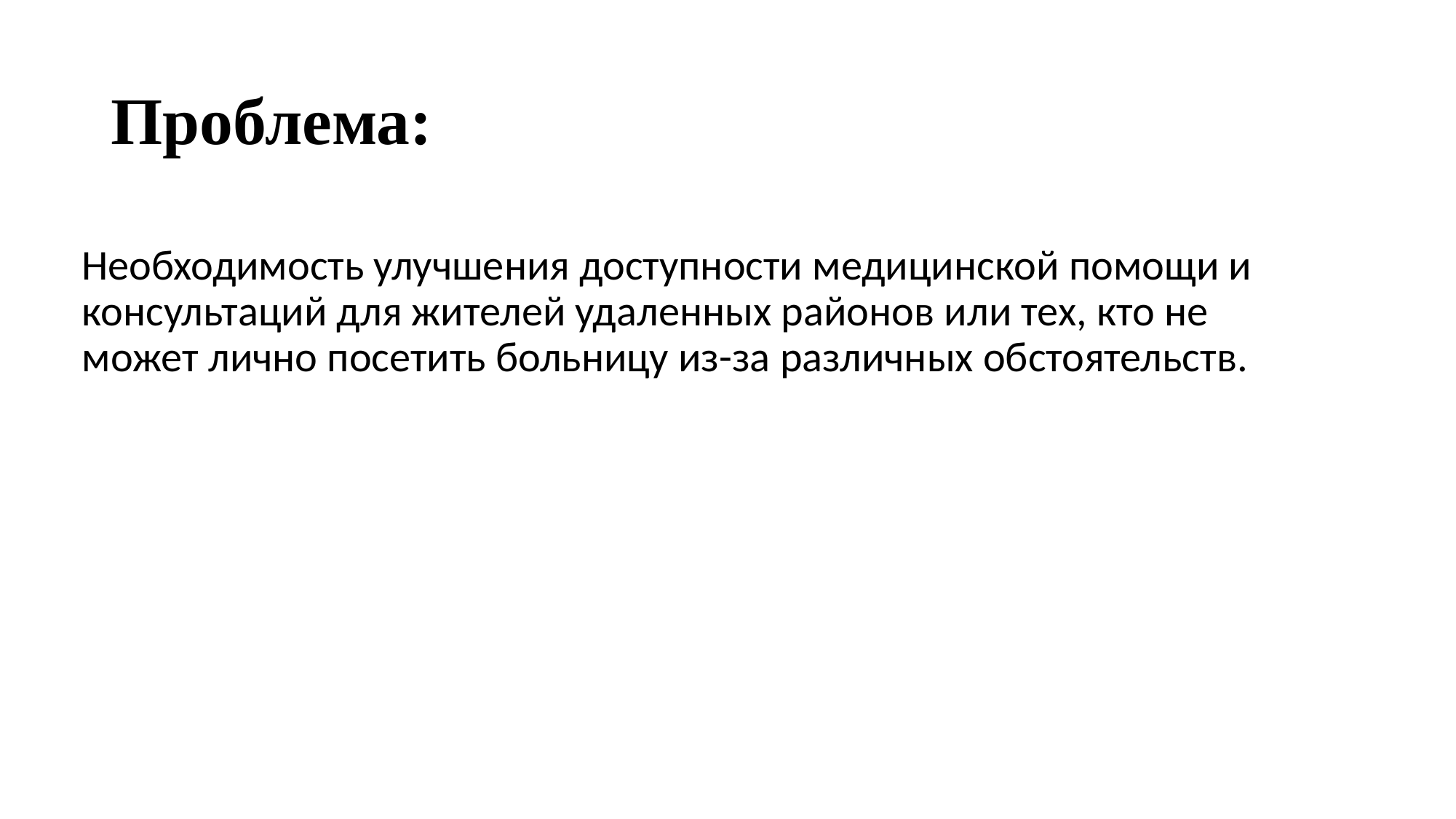

# Проблема:
Необходимость улучшения доступности медицинской помощи и консультаций для жителей удаленных районов или тех, кто не может лично посетить больницу из-за различных обстоятельств.